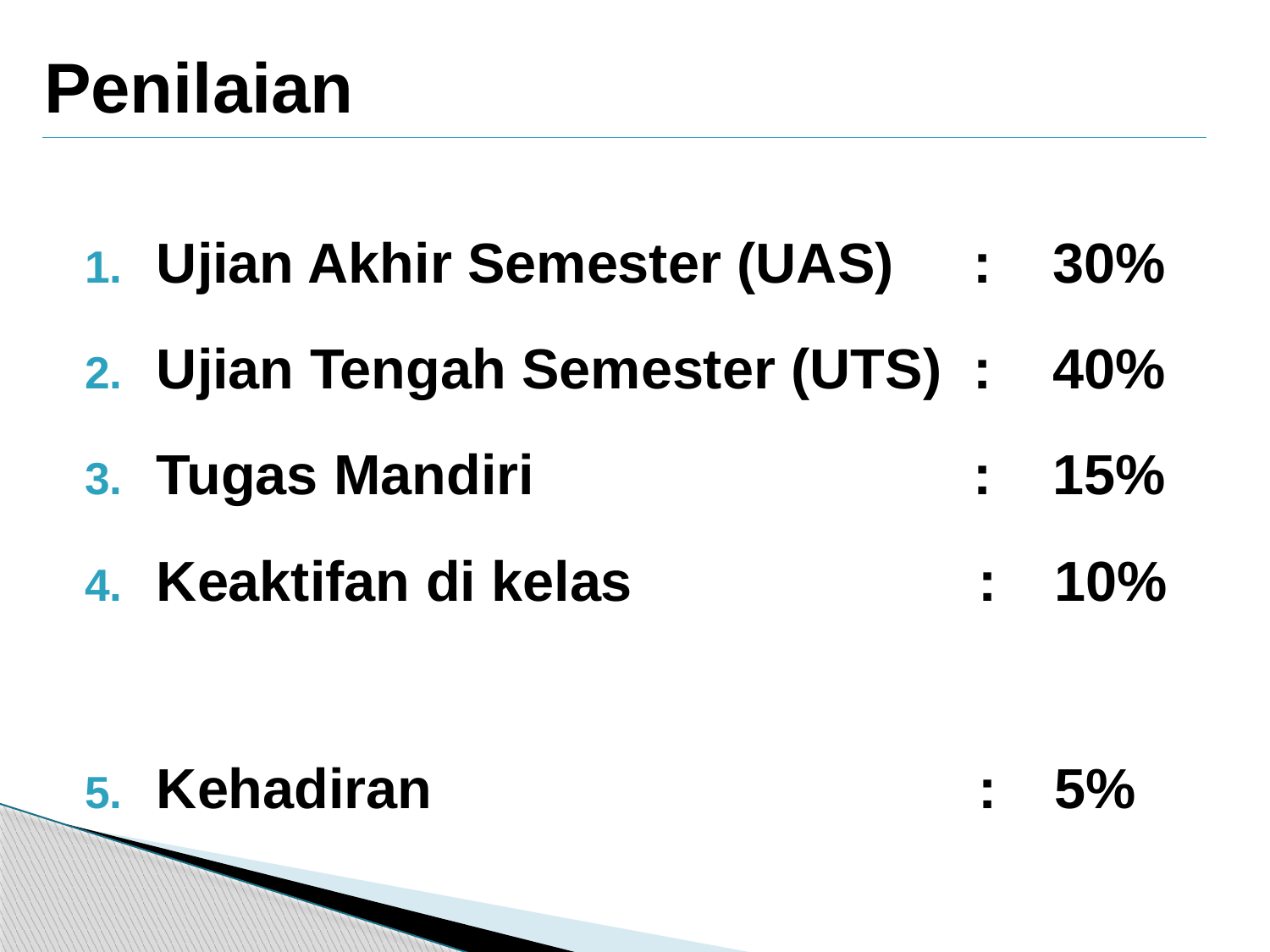

Penilaian
Ujian Akhir Semester (UAS)	:	30%
Ujian Tengah Semester (UTS)	:	40%
Tugas Mandiri	:	15%
Keaktifan di kelas	:	10%
Kehadiran	:	5%